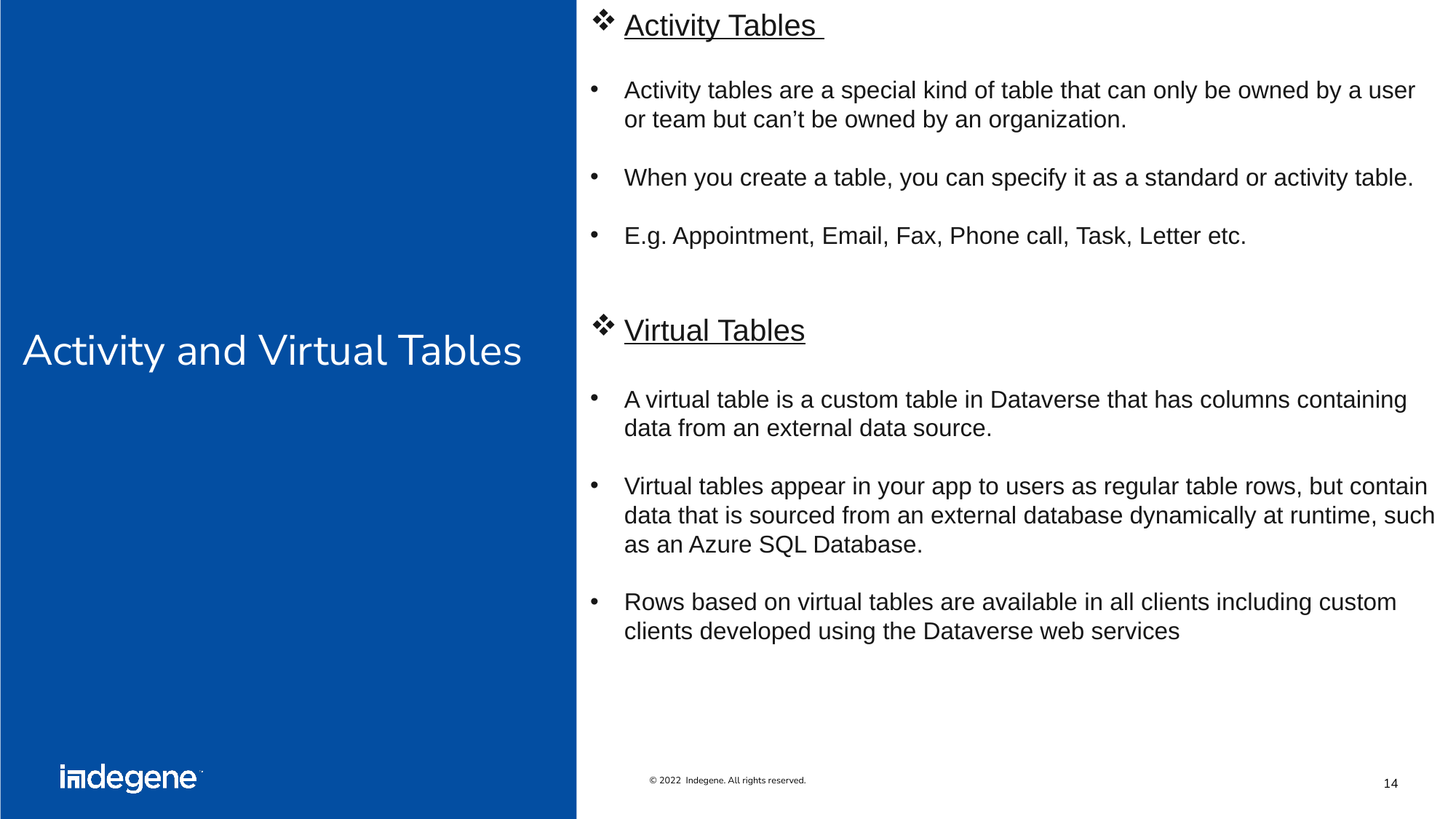

Activity Tables

Activity tables are a special kind of table that can only be owned by a user or team but can’t be owned by an organization.

When you create a table, you can specify it as a standard or activity table.

E.g. Appointment, Email, Fax, Phone call, Task, Letter etc.

Virtual Tables

A virtual table is a custom table in Dataverse that has columns containing data from an external data source.

Virtual tables appear in your app to users as regular table rows, but contain data that is sourced from an external database dynamically at runtime, such as an Azure SQL Database.

Rows based on virtual tables are available in all clients including custom clients developed using the Dataverse web services

# Activity and Virtual Tables
© 2022  Indegene. All rights reserved.
14